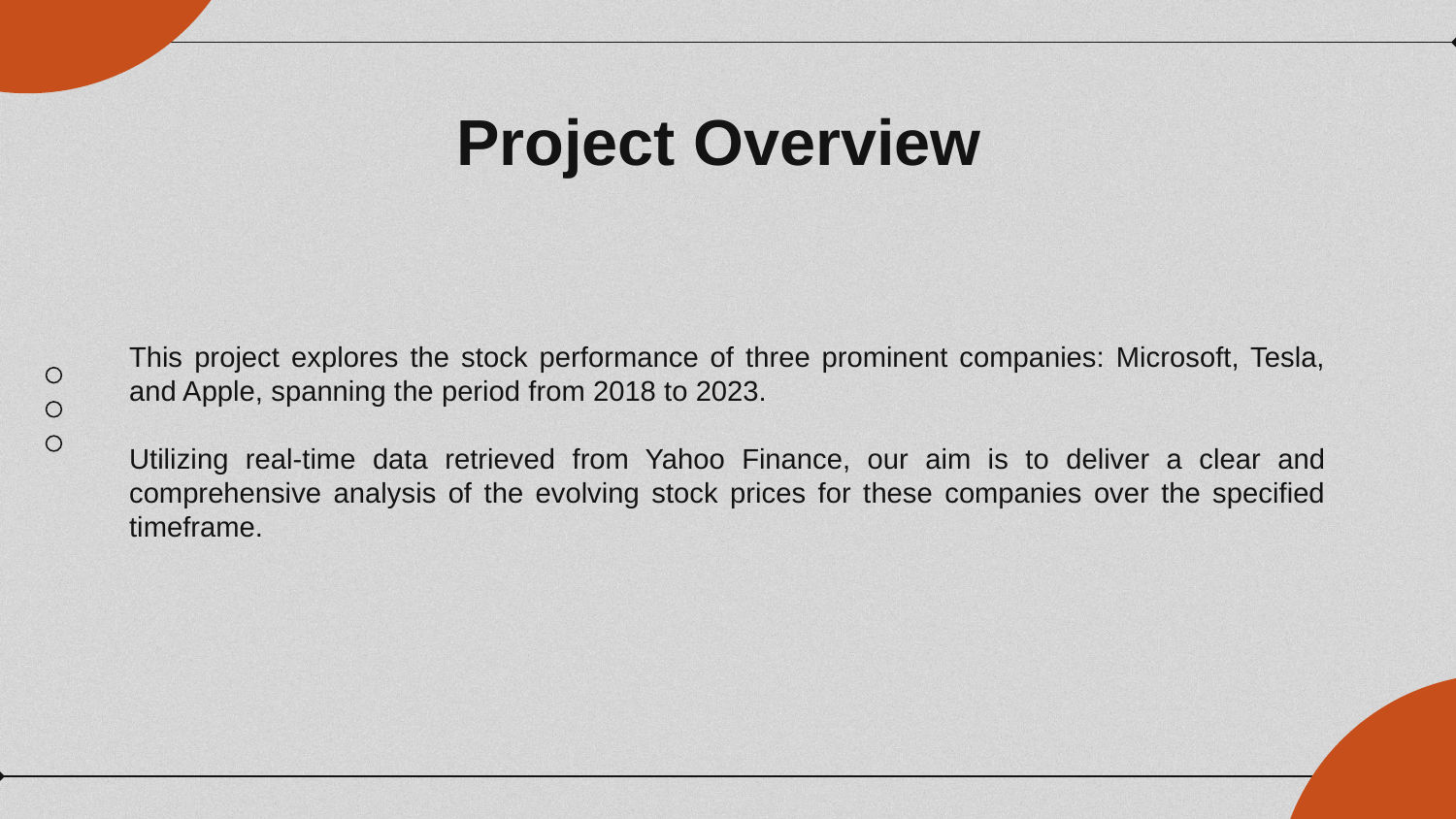

# Project Overview
This project explores the stock performance of three prominent companies: Microsoft, Tesla, and Apple, spanning the period from 2018 to 2023.

Utilizing real-time data retrieved from Yahoo Finance, our aim is to deliver a clear and comprehensive analysis of the evolving stock prices for these companies over the specified timeframe.